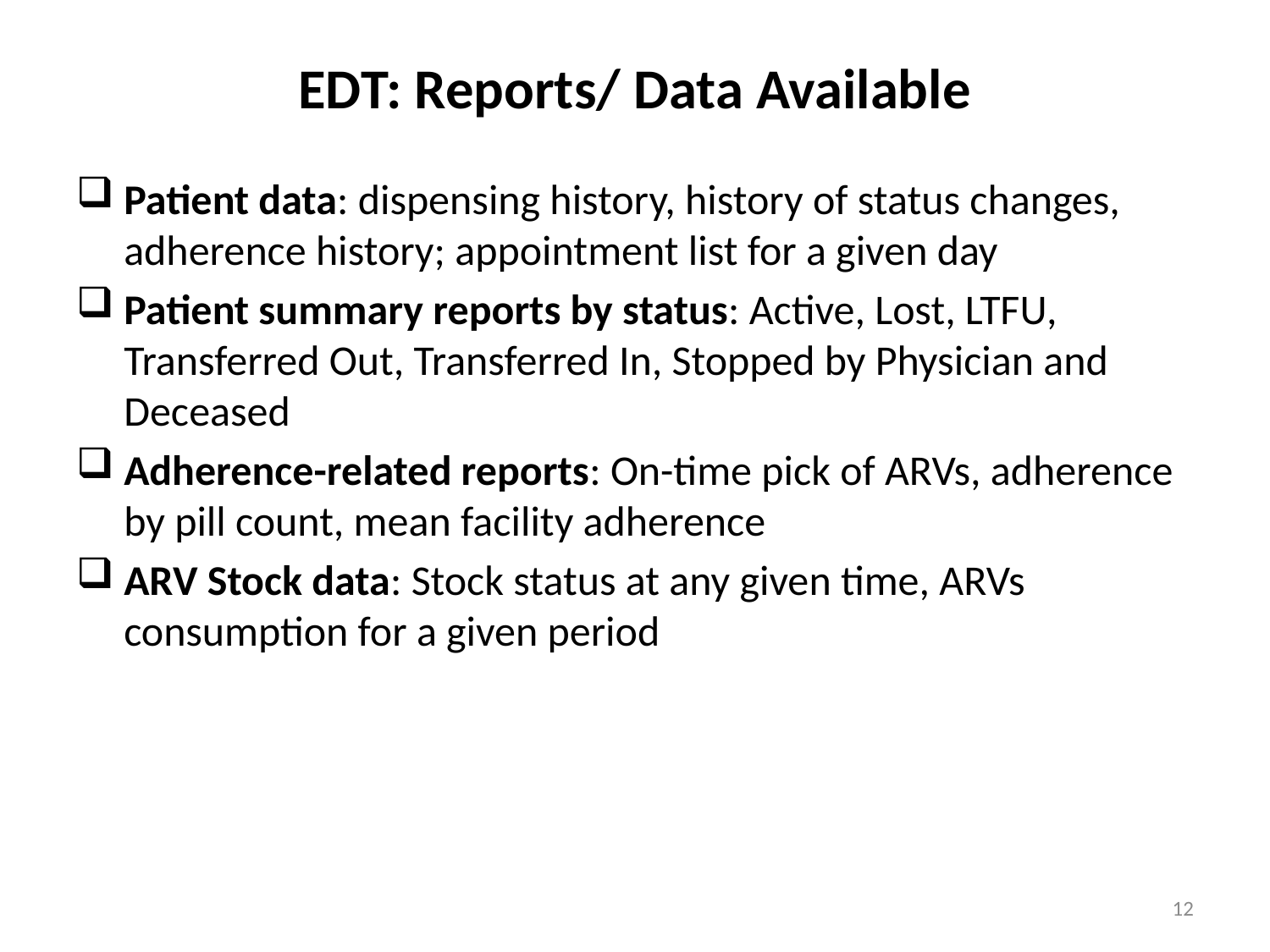

# EDT: Reports/ Data Available
Patient data: dispensing history, history of status changes, adherence history; appointment list for a given day
Patient summary reports by status: Active, Lost, LTFU, Transferred Out, Transferred In, Stopped by Physician and Deceased
Adherence-related reports: On-time pick of ARVs, adherence by pill count, mean facility adherence
ARV Stock data: Stock status at any given time, ARVs consumption for a given period
12